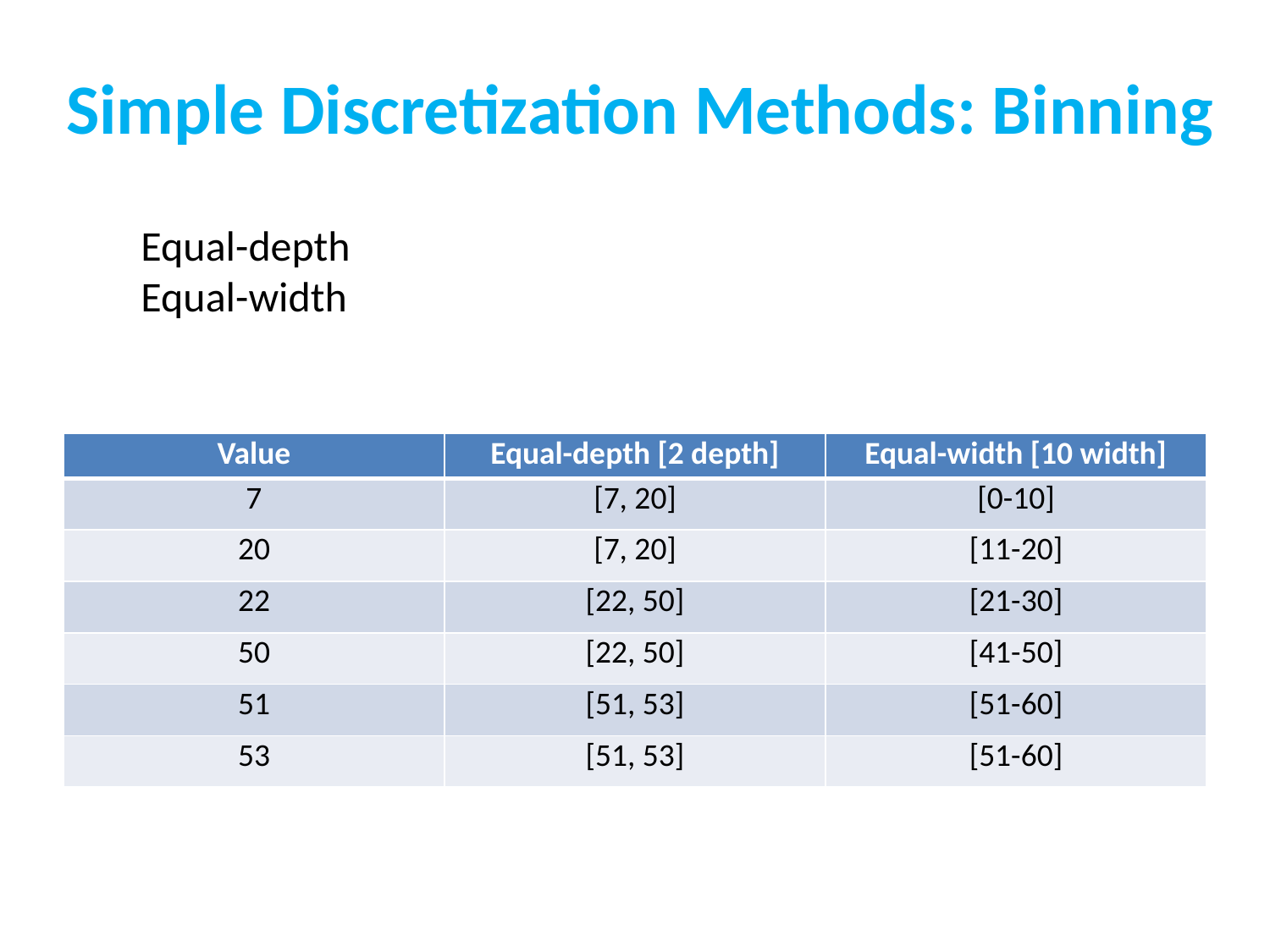

# Simple Discretization Methods: Binning
Equal-depth
Equal-width
| Value | Equal-depth [2 depth] | Equal-width [10 width] |
| --- | --- | --- |
| 7 | [7, 20] | [0-10] |
| 20 | [7, 20] | [11-20] |
| 22 | [22, 50] | [21-30] |
| 50 | [22, 50] | [41-50] |
| 51 | [51, 53] | [51-60] |
| 53 | [51, 53] | [51-60] |